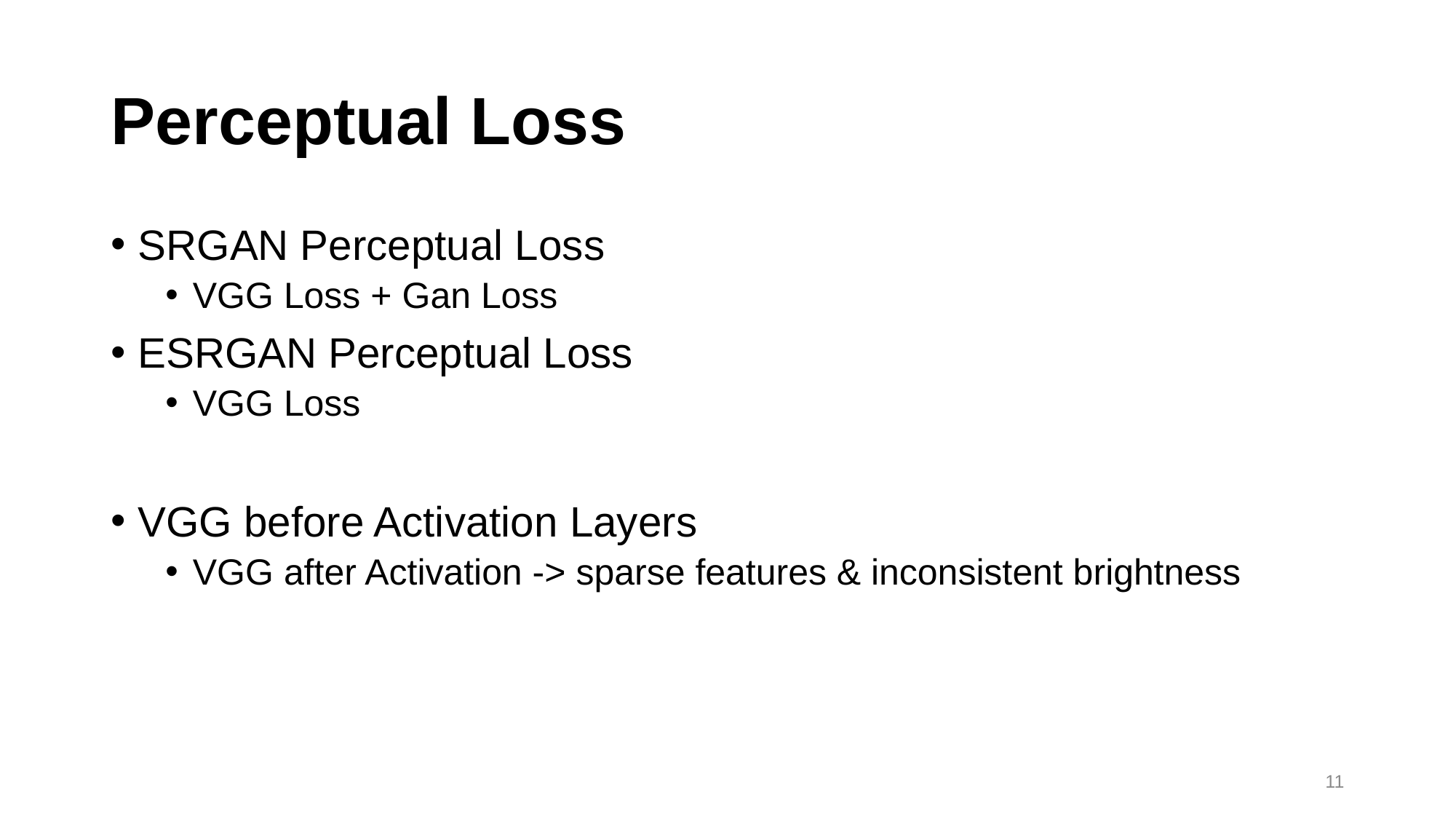

# Perceptual Loss
SRGAN Perceptual Loss
VGG Loss + Gan Loss
ESRGAN Perceptual Loss
VGG Loss

VGG before Activation Layers
VGG after Activation -> sparse features & inconsistent brightness
11